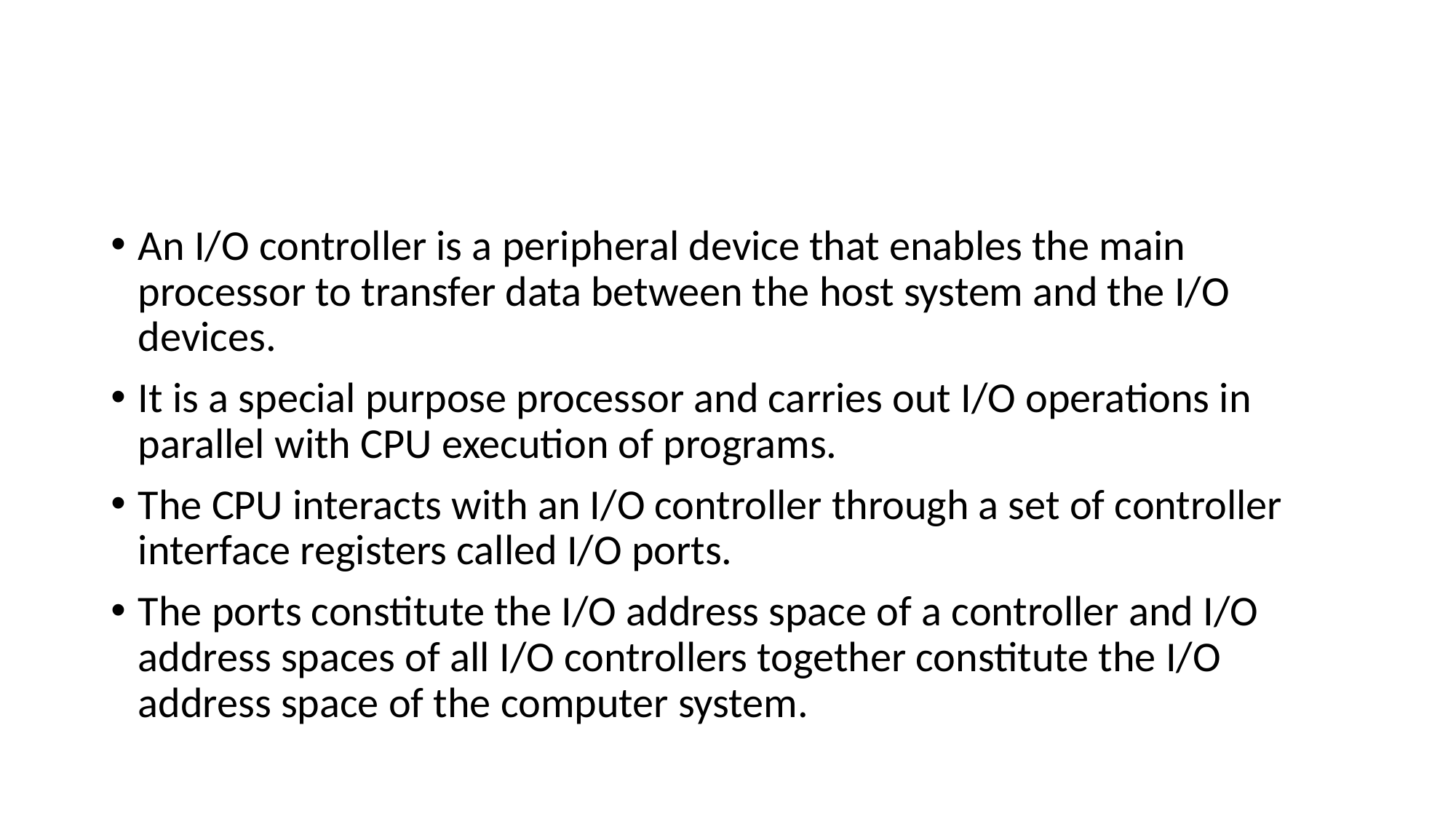

#
An I/O controller is a peripheral device that enables the main processor to transfer data between the host system and the I/O devices.
It is a special purpose processor and carries out I/O operations in parallel with CPU execution of programs.
The CPU interacts with an I/O controller through a set of controller interface registers called I/O ports.
The ports constitute the I/O address space of a controller and I/O address spaces of all I/O controllers together constitute the I/O address space of the computer system.